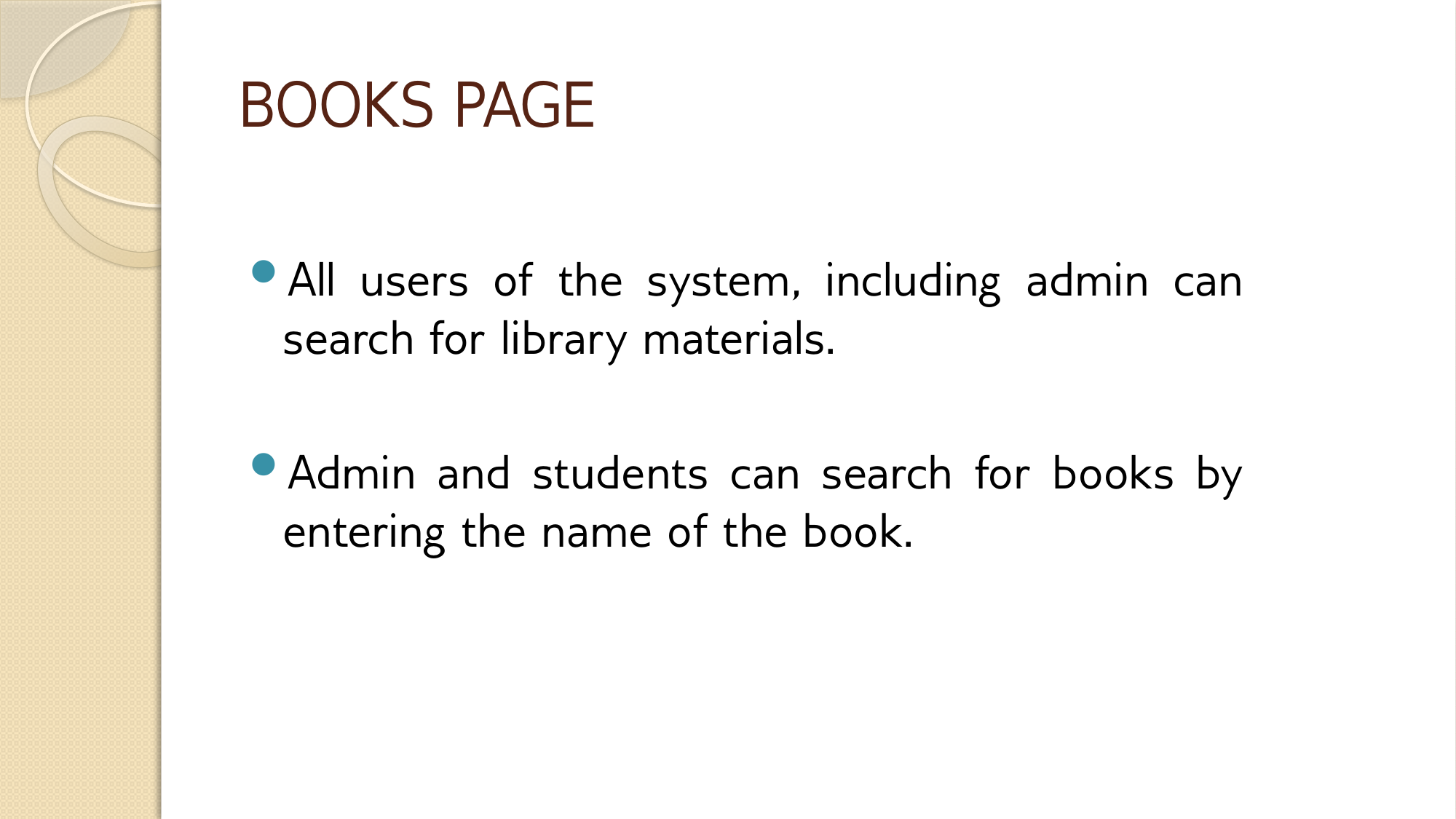

# BOOKS PAGE

All users of the system, including admin can search for library materials.

Admin and students can search for books by entering the name of the book.